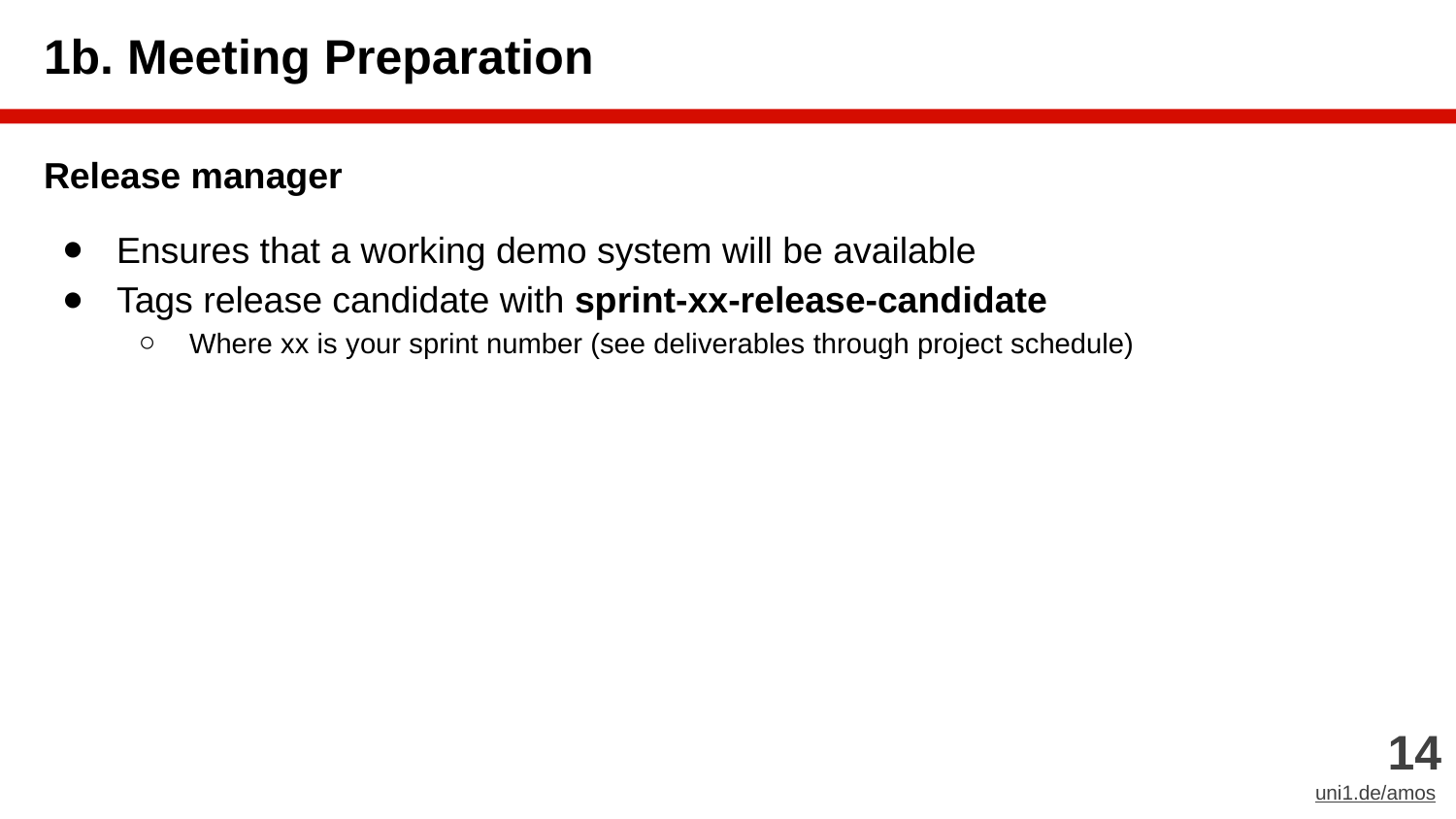

# 1b. Meeting Preparation
Release manager
Ensures that a working demo system will be available
Tags release candidate with sprint-xx-release-candidate
Where xx is your sprint number (see deliverables through project schedule)

14
uni1.de/amos